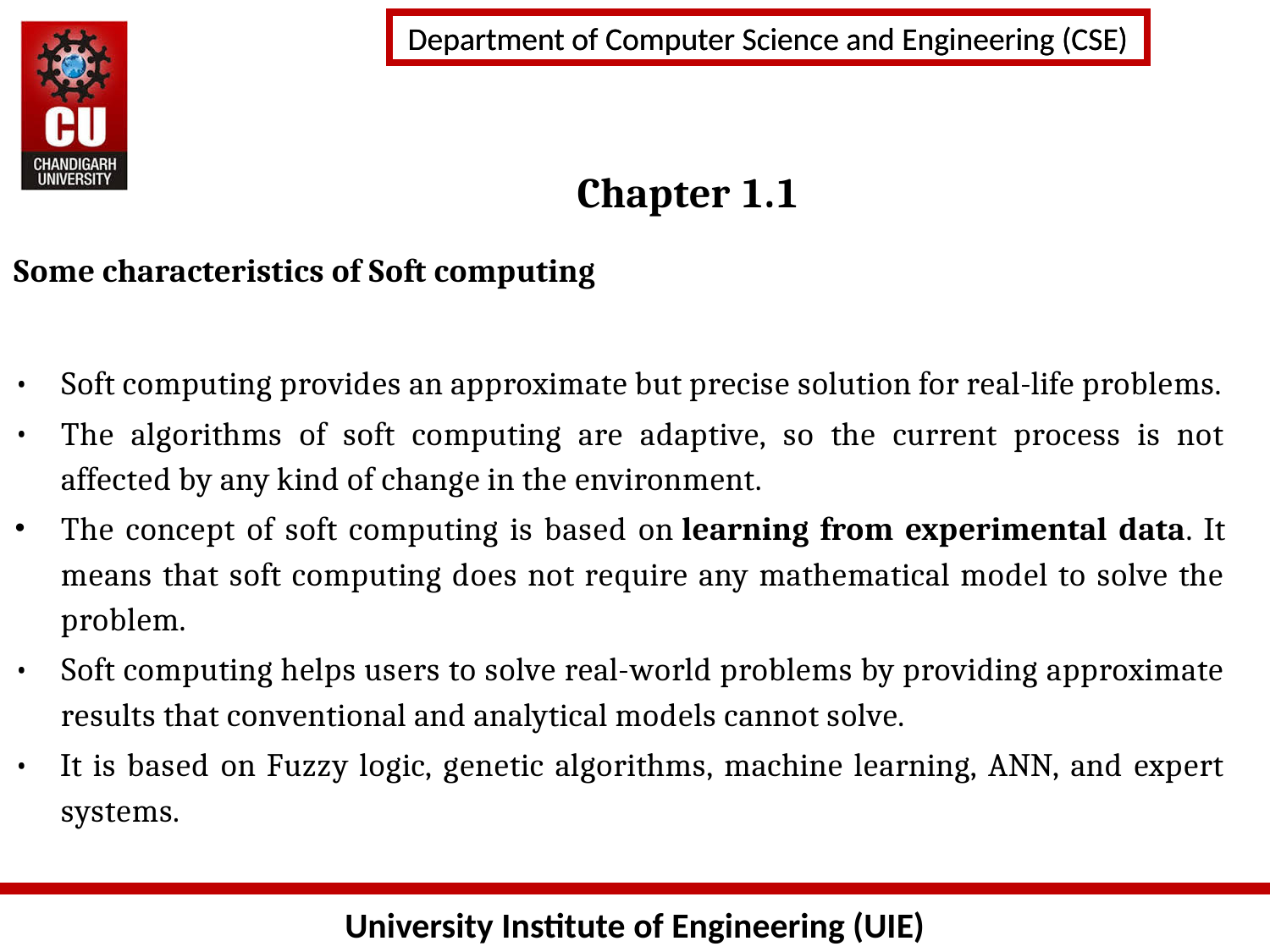

# Chapter 1.1
Some characteristics of Soft computing

Soft computing provides an approximate but precise solution for real-life problems.
The algorithms of soft computing are adaptive, so the current process is not affected by any kind of change in the environment.
The concept of soft computing is based on learning from experimental data. It means that soft computing does not require any mathematical model to solve the problem.
Soft computing helps users to solve real-world problems by providing approximate results that conventional and analytical models cannot solve.
It is based on Fuzzy logic, genetic algorithms, machine learning, ANN, and expert systems.